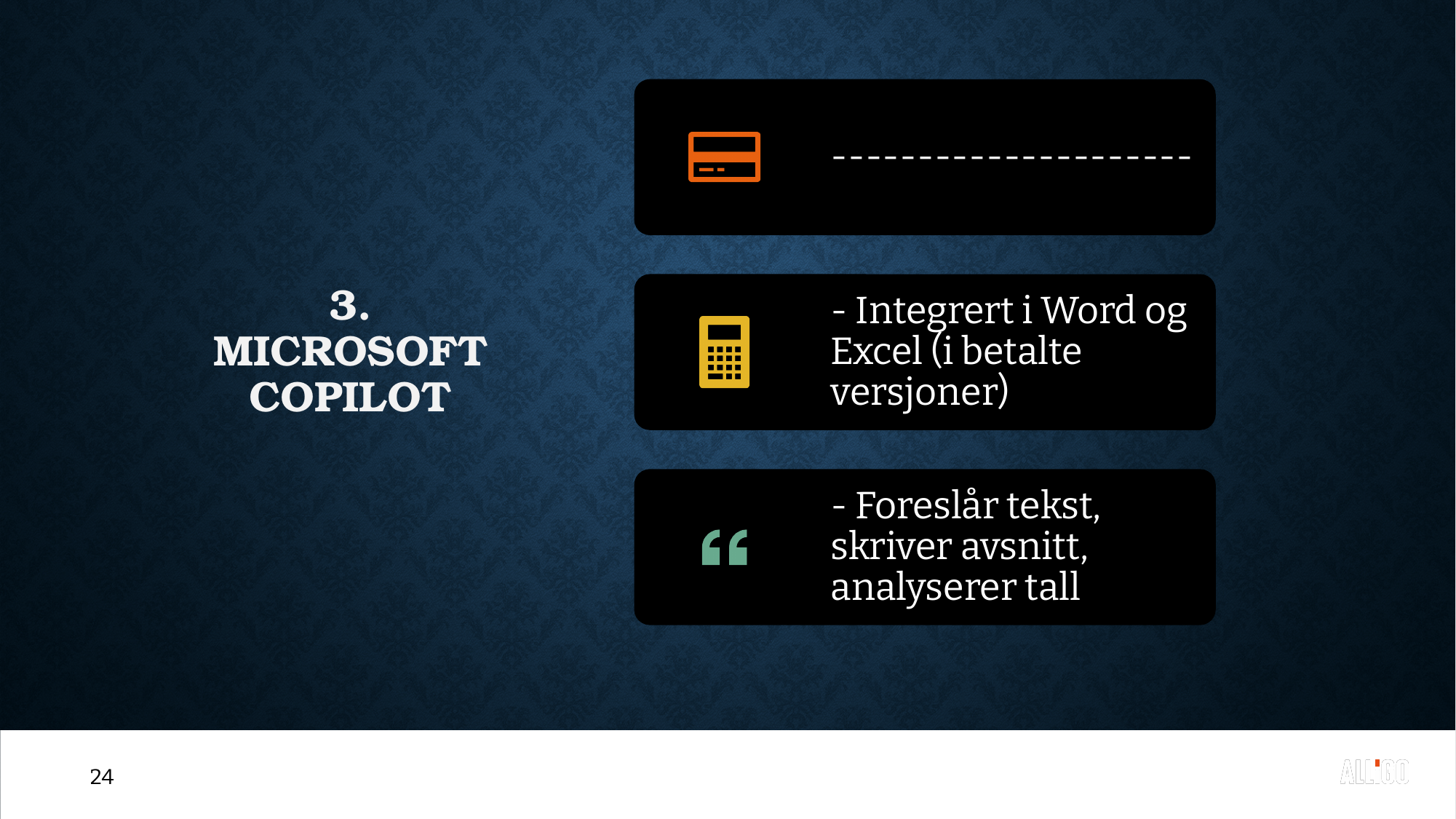

# 3. Microsoft Copilot
---------------------
- Integrert i Word og Excel (i betalte versjoner)
- Foreslår tekst, skriver avsnitt, analyserer tall